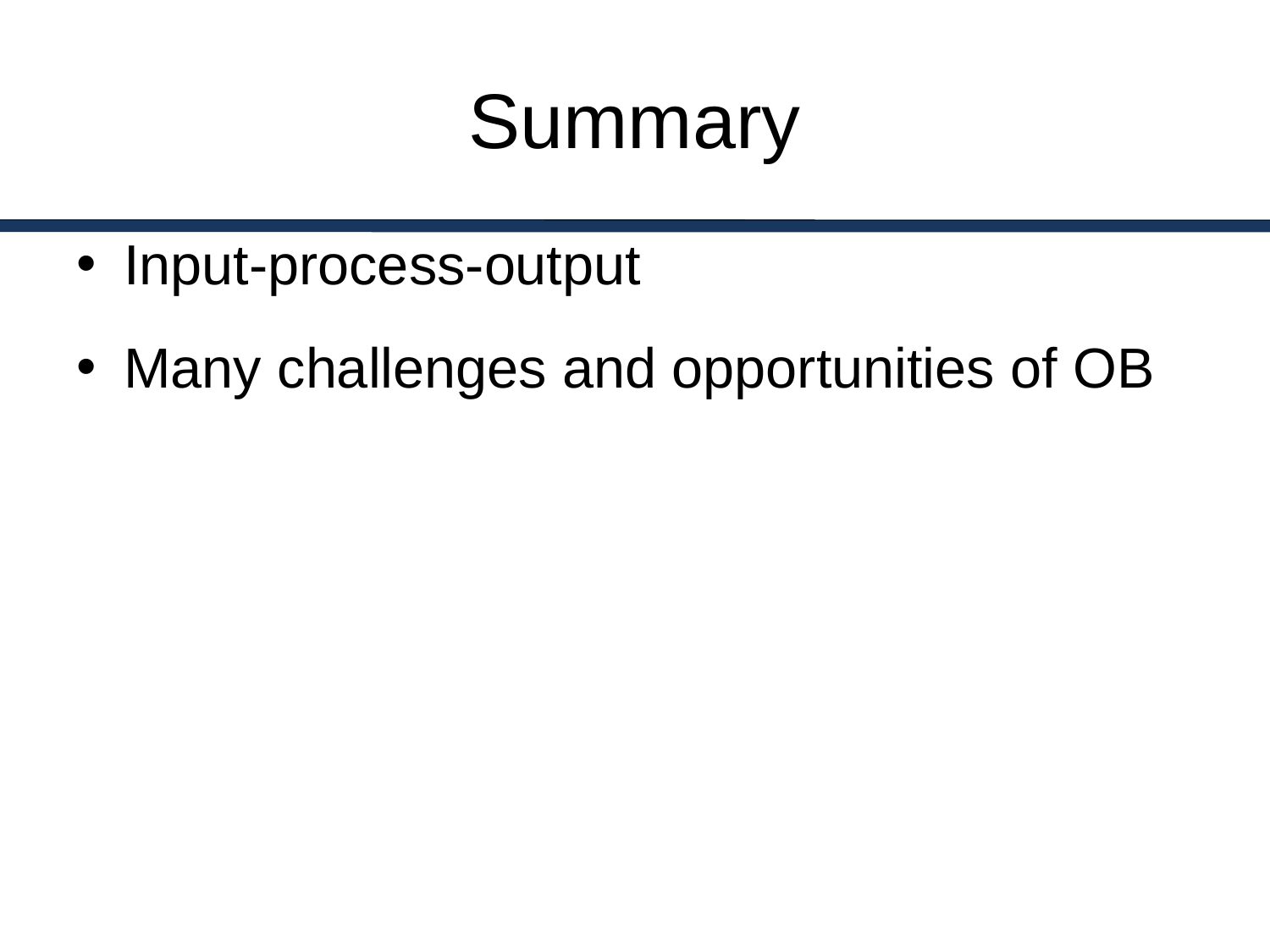

# Summary
Input-process-output
Many challenges and opportunities of OB